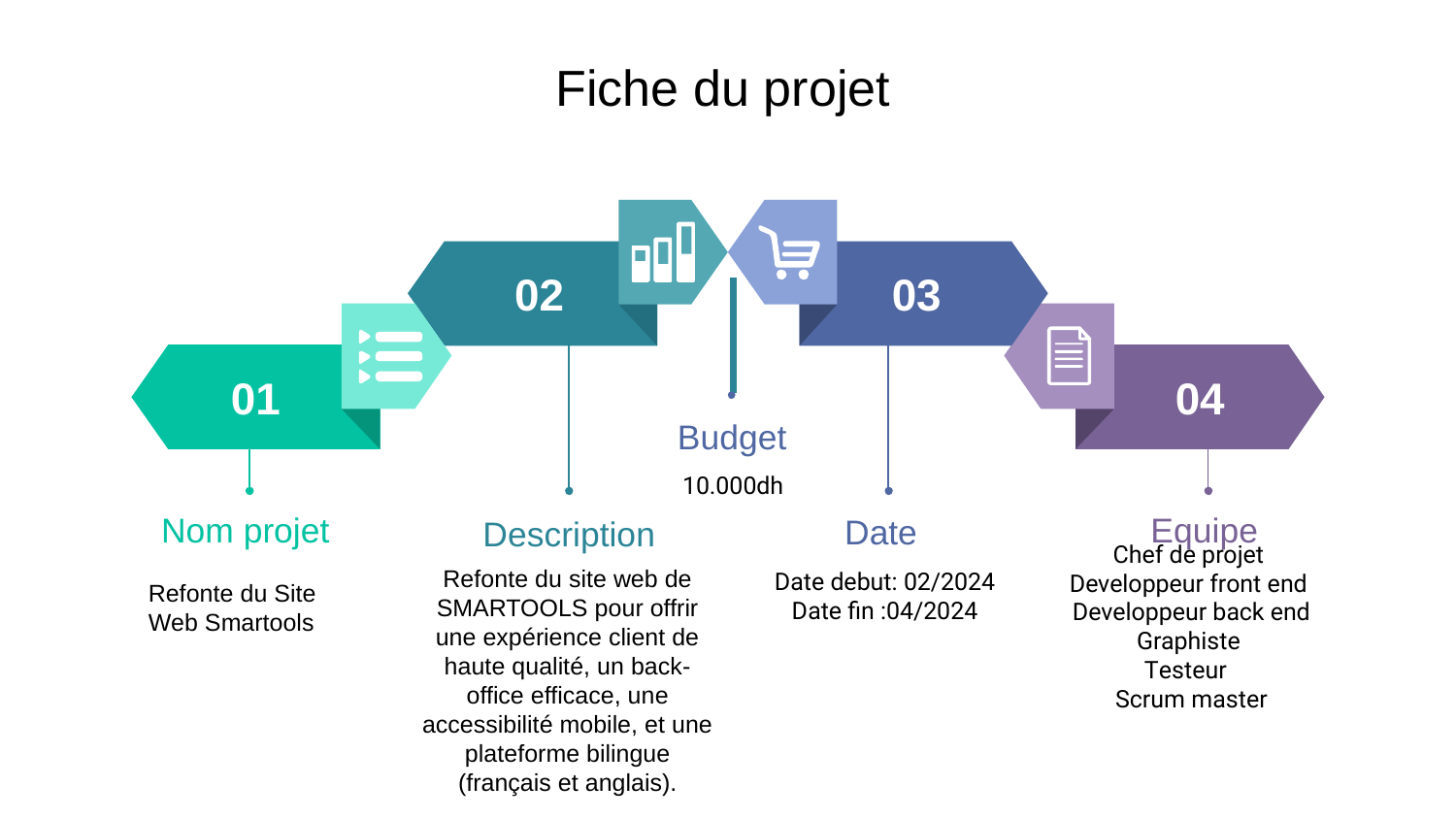

# Fiche du projet

02
03

01
04

Budget
10.000dh

Nom projet
Refonte du Site Web Smartools
Equipe
Chef de projet
Developpeur front end
Developpeur back end
Graphiste
Testeur
Scrum master

Date
Date debut: 02/2024
Date fin :04/2024

Description
Refonte du site web de SMARTOOLS pour offrir une expérience client de haute qualité, un back-office efficace, une accessibilité mobile, et une plateforme bilingue (français et anglais).